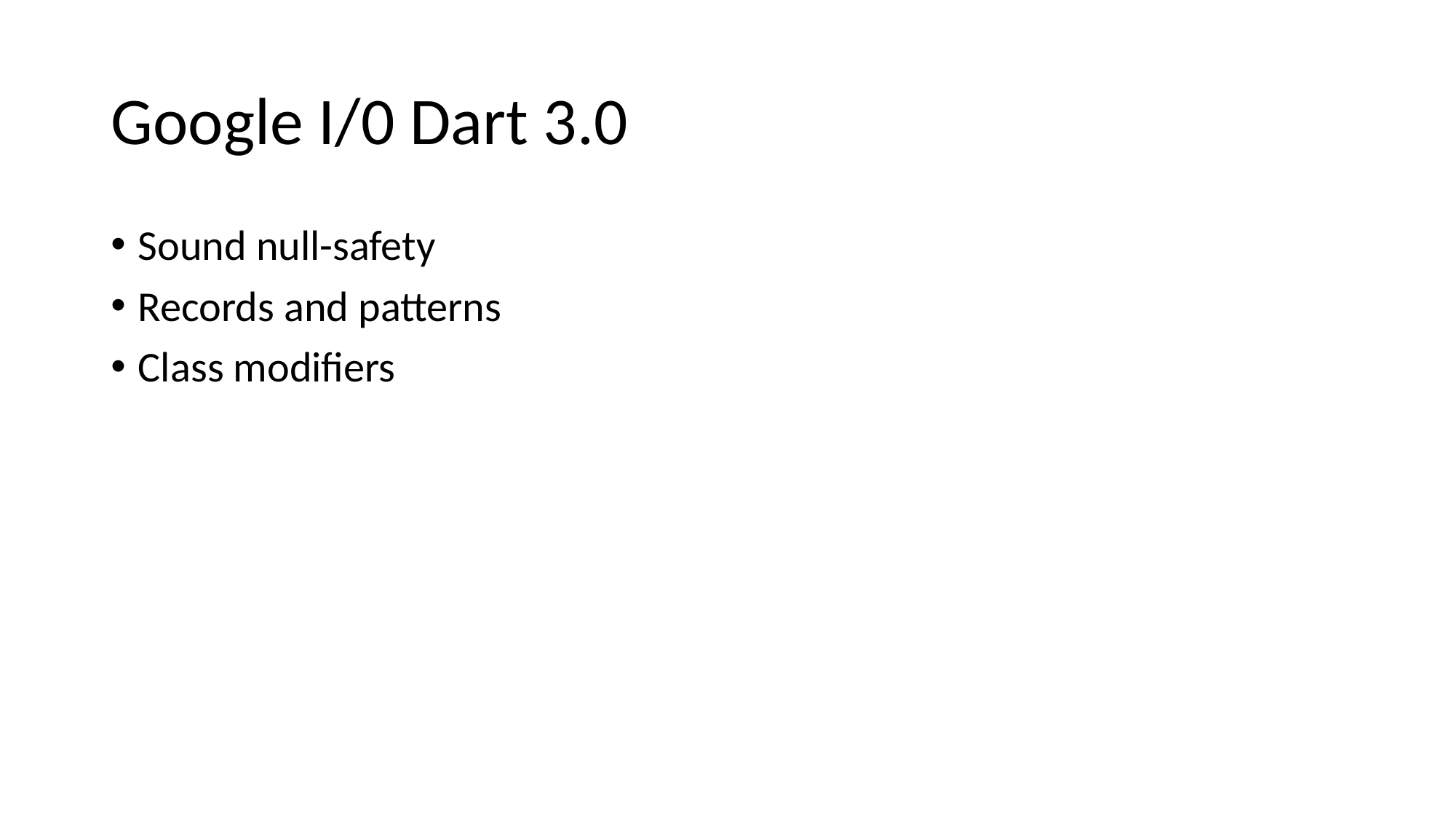

# Google I/0 Dart 3.0
Sound null-safety
Records and patterns
Class modifiers